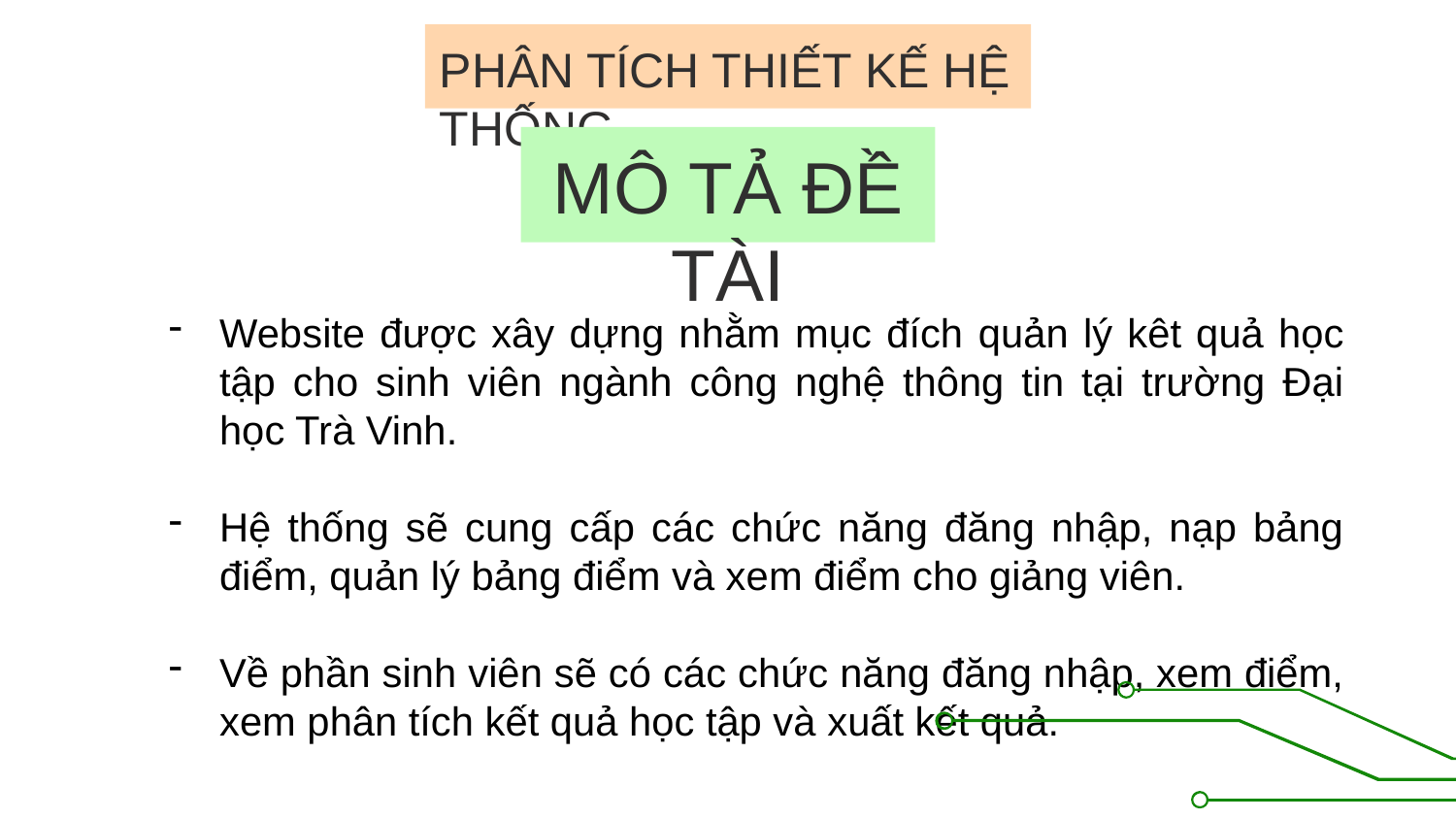

# PHÂN TÍCH THIẾT KẾ HỆ THỐNG
MÔ TẢ ĐỀ TÀI
Website được xây dựng nhằm mục đích quản lý kêt quả học tập cho sinh viên ngành công nghệ thông tin tại trường Đại học Trà Vinh.

Hệ thống sẽ cung cấp các chức năng đăng nhập, nạp bảng điểm, quản lý bảng điểm và xem điểm cho giảng viên.

Về phần sinh viên sẽ có các chức năng đăng nhập, xem điểm, xem phân tích kết quả học tập và xuất kết quả.